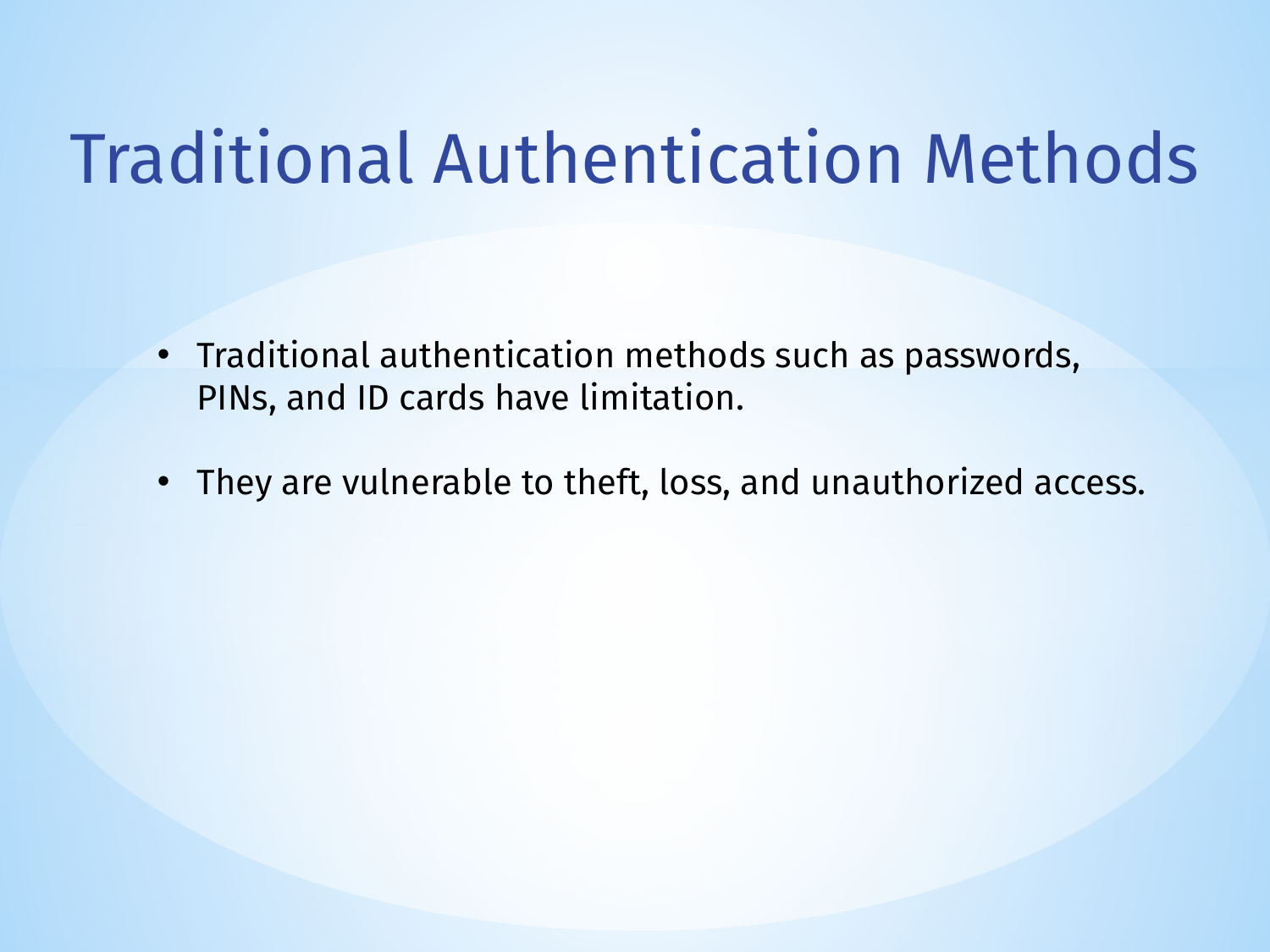

Traditional Authentication Methods
Traditional authentication methods such as passwords, PINs, and ID cards have limitation.

They are vulnerable to theft, loss, and unauthorized access.